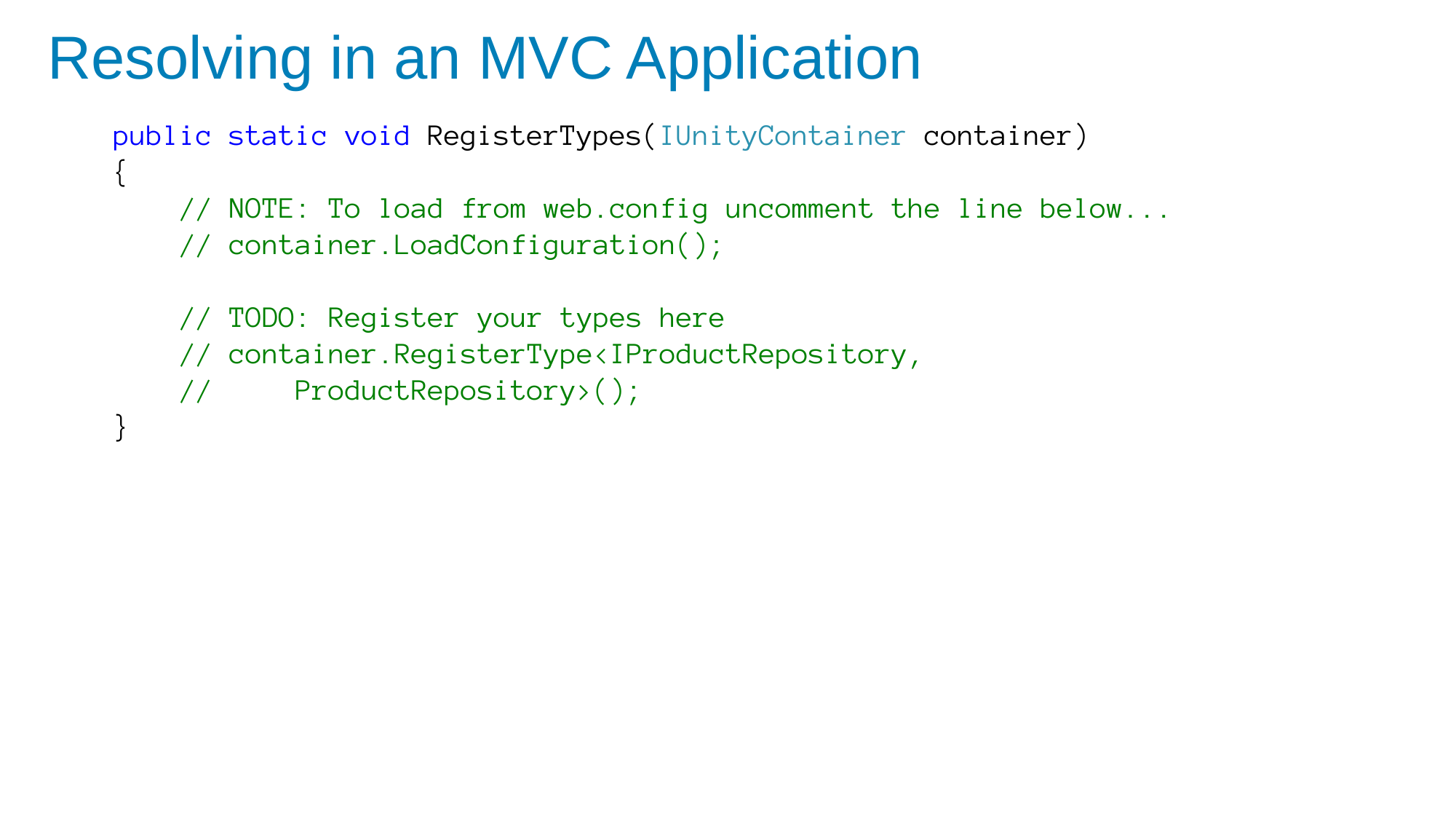

# Resolving in an MVC Application
    public static void RegisterTypes(IUnityContainer container)
    {
        // NOTE: To load from web.config uncomment the line below...
        // container.LoadConfiguration();

        // TODO: Register your types here
        // container.RegisterType<IProductRepository,
        //     ProductRepository>();
    }